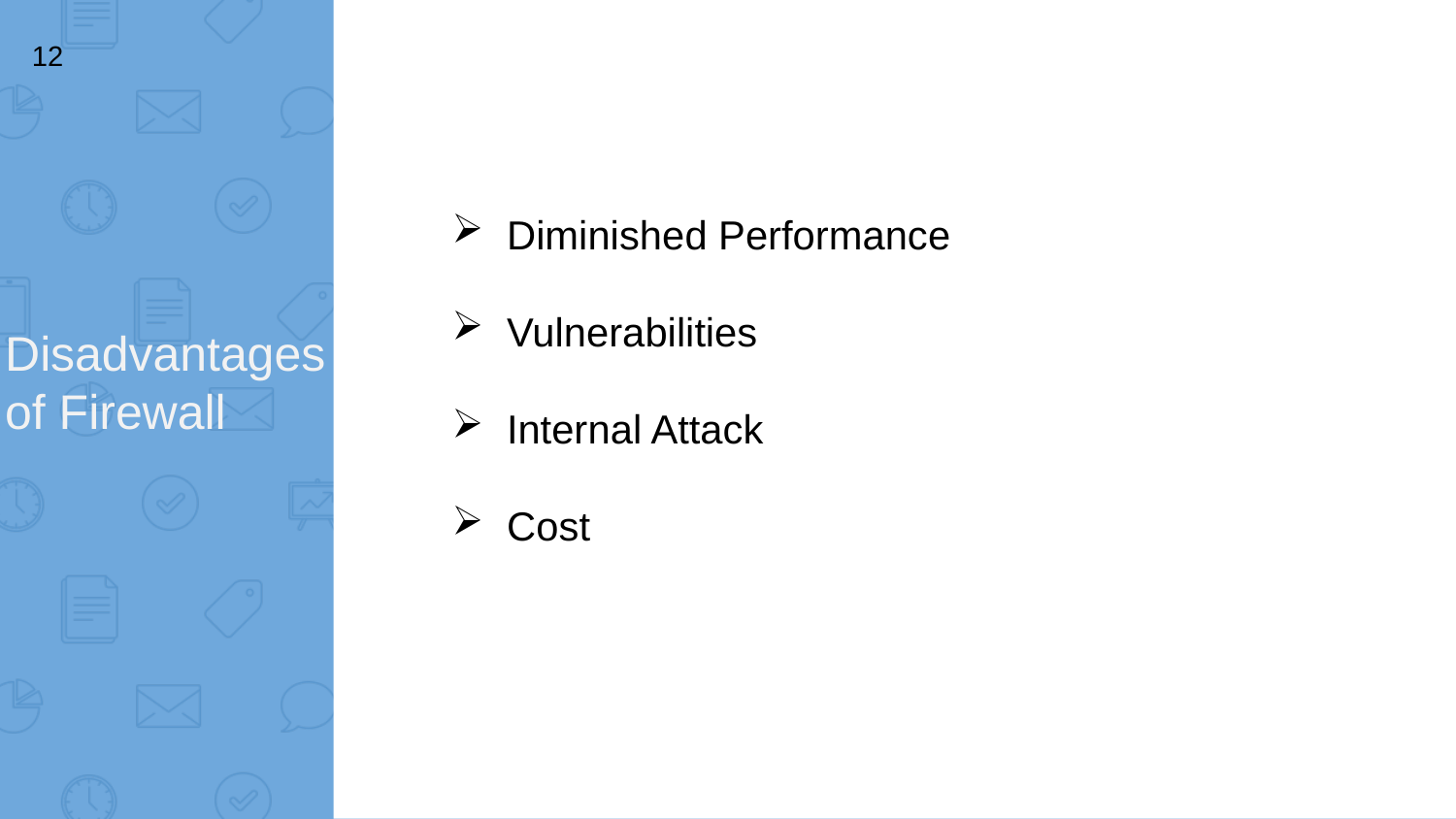

12
Diminished Performance

Vulnerabilities

Internal Attack

Cost
Disadvantages
of Firewall